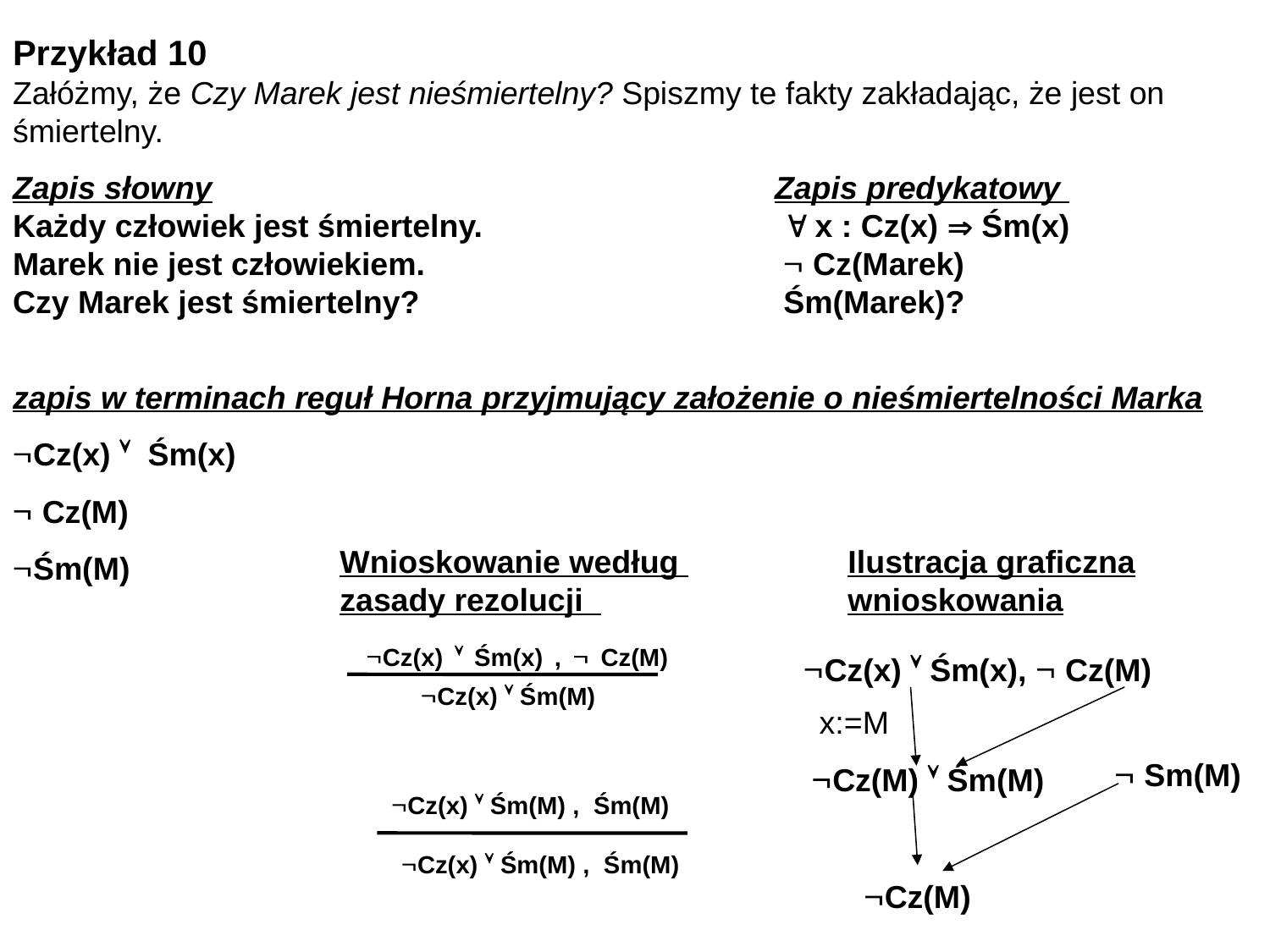

Przykład 10
Załóżmy, że Czy Marek jest nieśmiertelny? Spiszmy te fakty zakładając, że jest on śmiertelny.
Zapis słowny					Zapis predykatowy
Każdy człowiek jest śmiertelny.			 ∀ x : Cz(x) ⇒ Śm(x)
Marek nie jest człowiekiem.			 ¬ Cz(Marek)
Czy Marek jest śmiertelny?			 Śm(Marek)?

zapis w terminach reguł Horna przyjmujący założenie o nieśmiertelności Marka
¬Cz(x) ∨  Śm(x)
¬ Cz(M)
¬Śm(M)
Wnioskowanie według 		Ilustracja graficzna
zasady rezolucji  		wnioskowania
    ¬Cz(x) ∨ Śm(x) , ¬ Cz(M)
¬Cz(x) ∨ Śm(x), ¬ Cz(M)

x:=M
 ¬Cz(x) ∨ Śm(M) ,  Śm(M)

 ¬Cz(x) ∨ Śm(M)
¬ Sm(M)
 ¬Cz(M) ∨ Śm(M)
 ¬Cz(x) ∨ Śm(M) ,  Śm(M)
 ¬Cz(M)